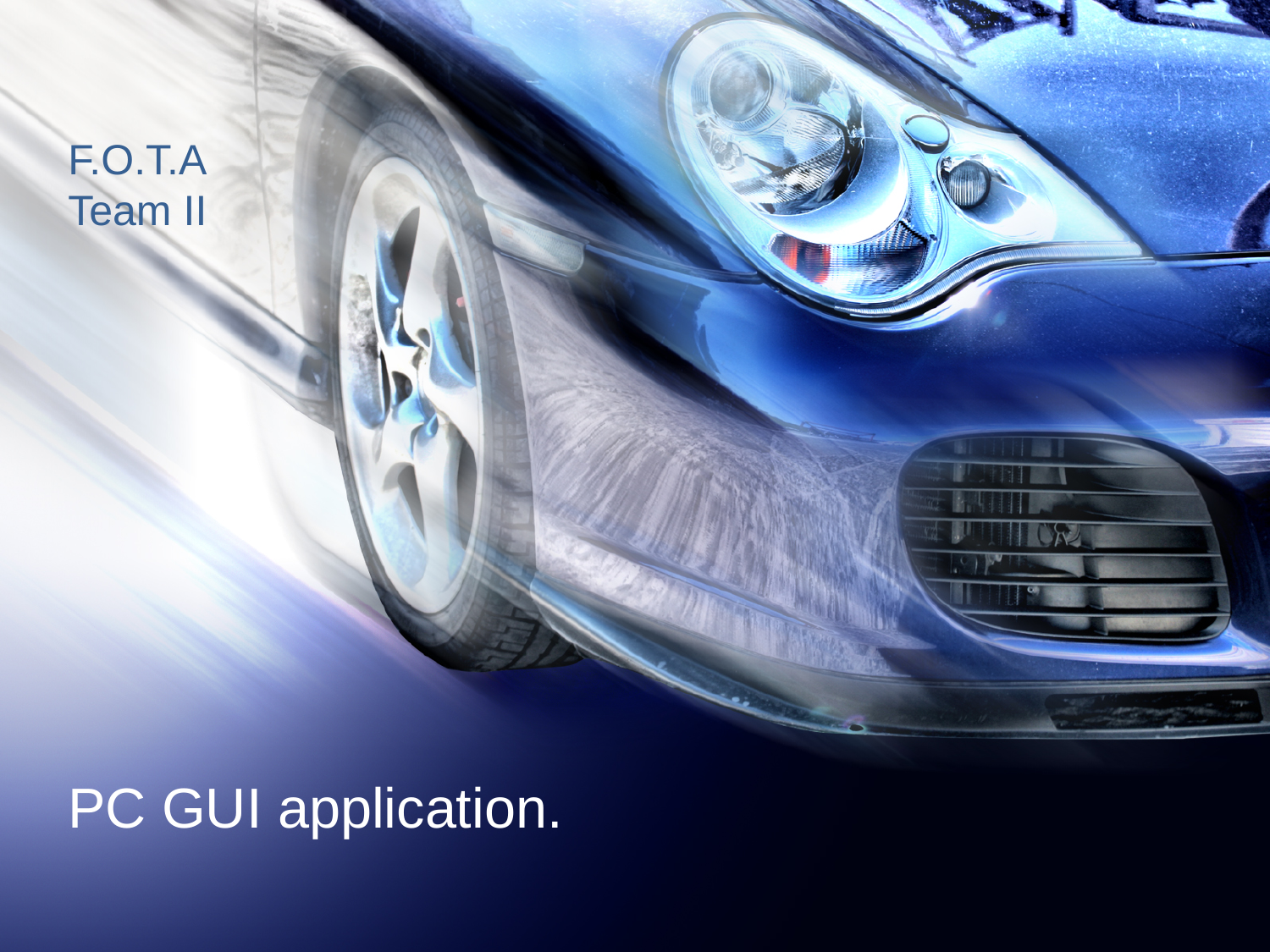

F.O.T.A
Team II
# PC GUI application.